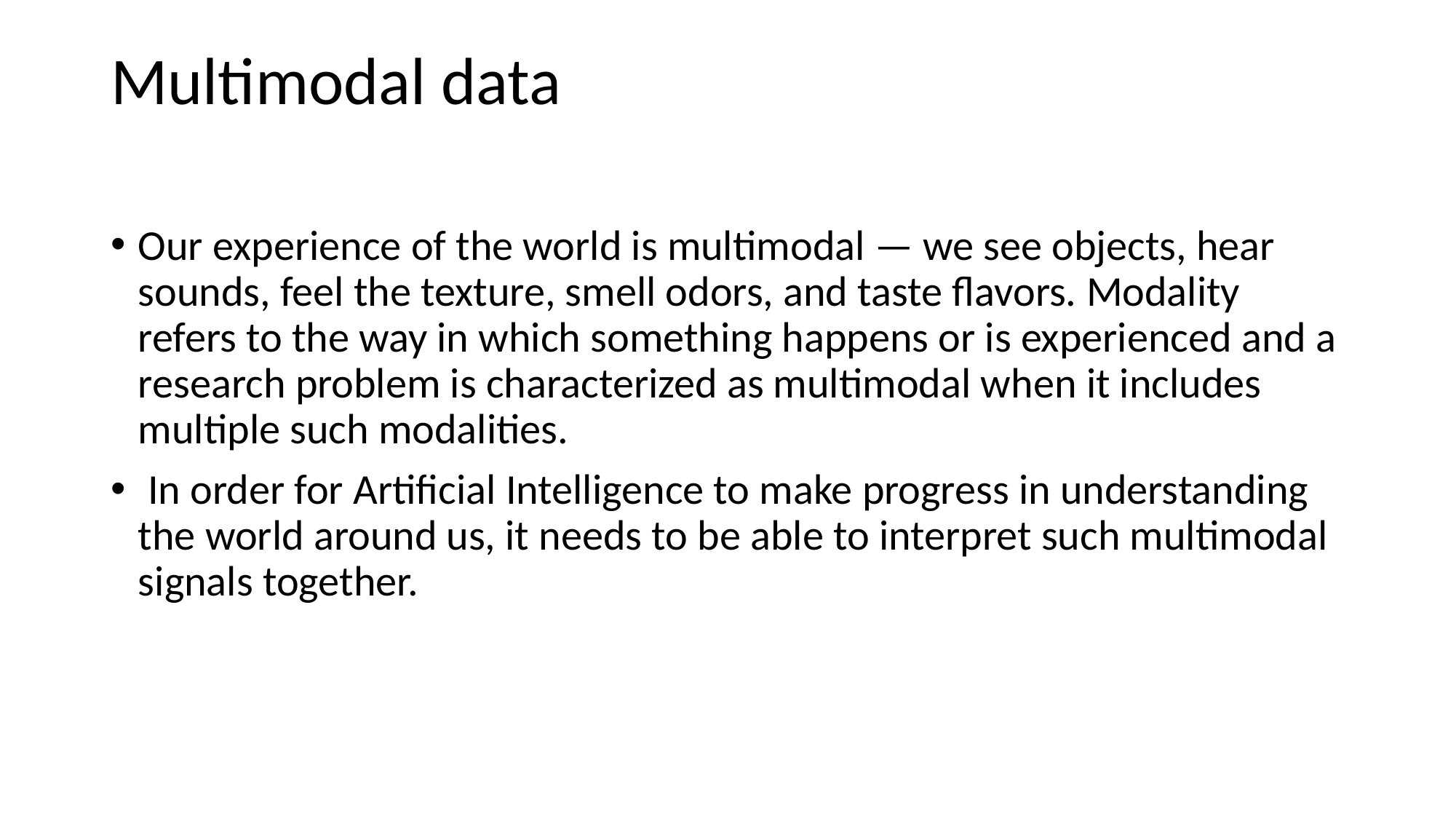

# Multimodal data
Our experience of the world is multimodal — we see objects, hear sounds, feel the texture, smell odors, and taste flavors. Modality refers to the way in which something happens or is experienced and a research problem is characterized as multimodal when it includes multiple such modalities.
 In order for Artificial Intelligence to make progress in understanding the world around us, it needs to be able to interpret such multimodal signals together.